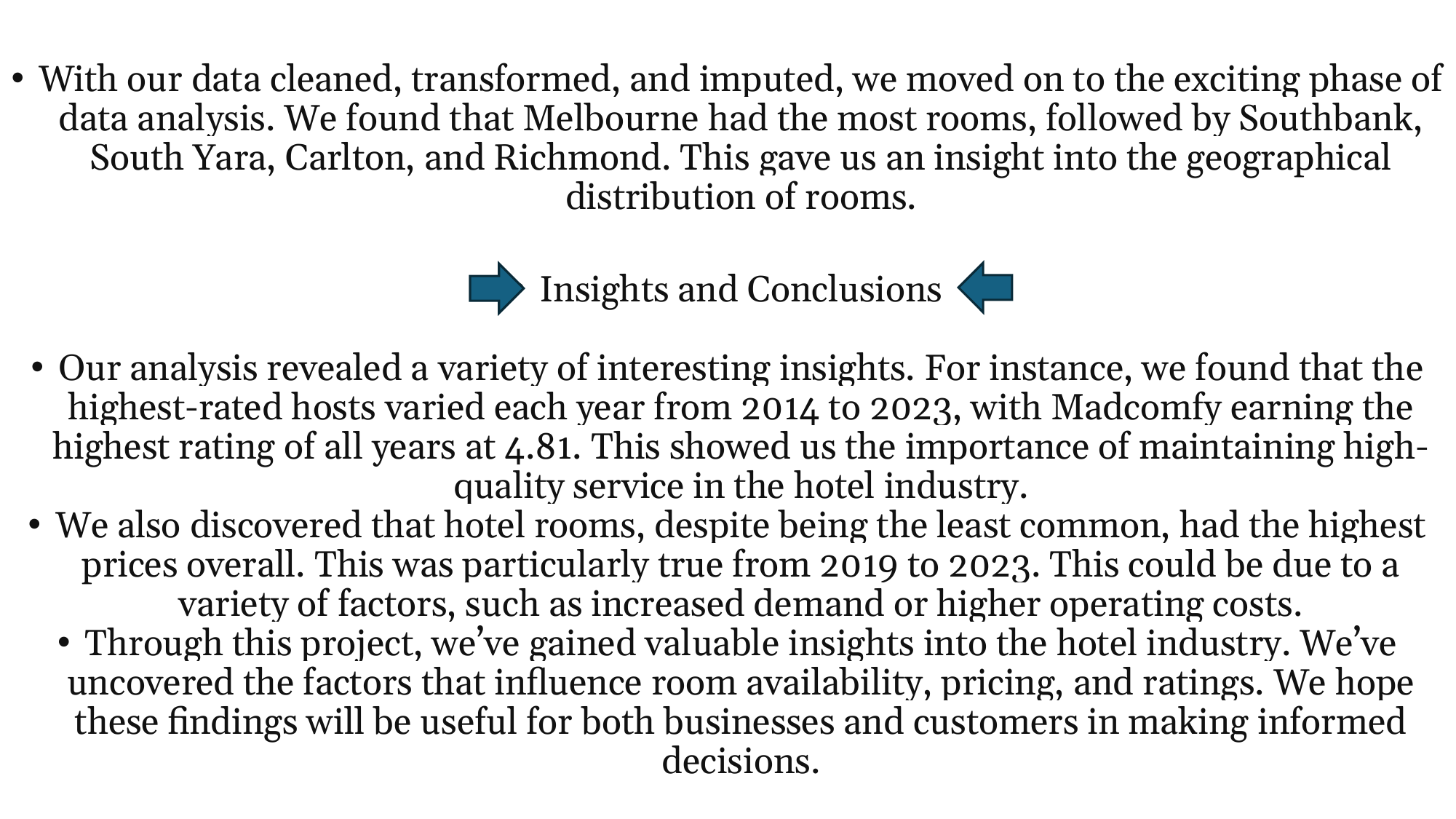

With our data cleaned, transformed, and imputed, we moved on to the exciting phase of data analysis. We found that Melbourne had the most rooms, followed by Southbank, South Yara, Carlton, and Richmond. This gave us an insight into the geographical distribution of rooms.

Insights and Conclusions

Our analysis revealed a variety of interesting insights. For instance, we found that the highest-rated hosts varied each year from 2014 to 2023, with Madcomfy earning the highest rating of all years at 4.81. This showed us the importance of maintaining high-quality service in the hotel industry.
We also discovered that hotel rooms, despite being the least common, had the highest prices overall. This was particularly true from 2019 to 2023. This could be due to a variety of factors, such as increased demand or higher operating costs.
Through this project, we’ve gained valuable insights into the hotel industry. We’ve uncovered the factors that influence room availability, pricing, and ratings. We hope these findings will be useful for both businesses and customers in making informed decisions.